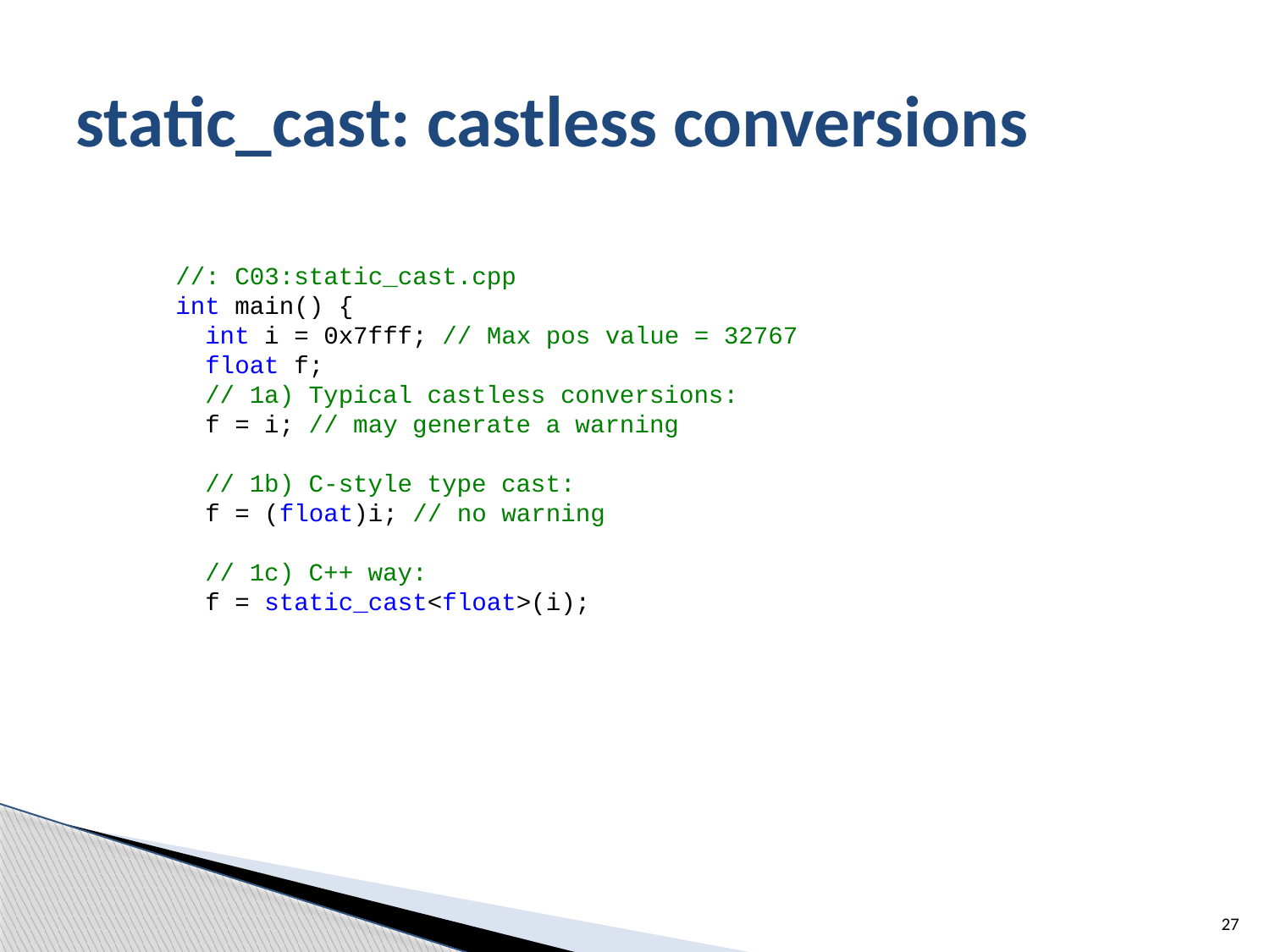

# static_cast: castless conversions

 //: C03:static_cast.cpp
 int main() {
   int i = 0x7fff; // Max pos value = 32767
   float f;
   // 1a) Typical castless conversions:
   f = i; // may generate a warning

   // 1b) C-style type cast:
   f = (float)i; // no warning

   // 1c) C++ way:
   f = static_cast<float>(i);
27